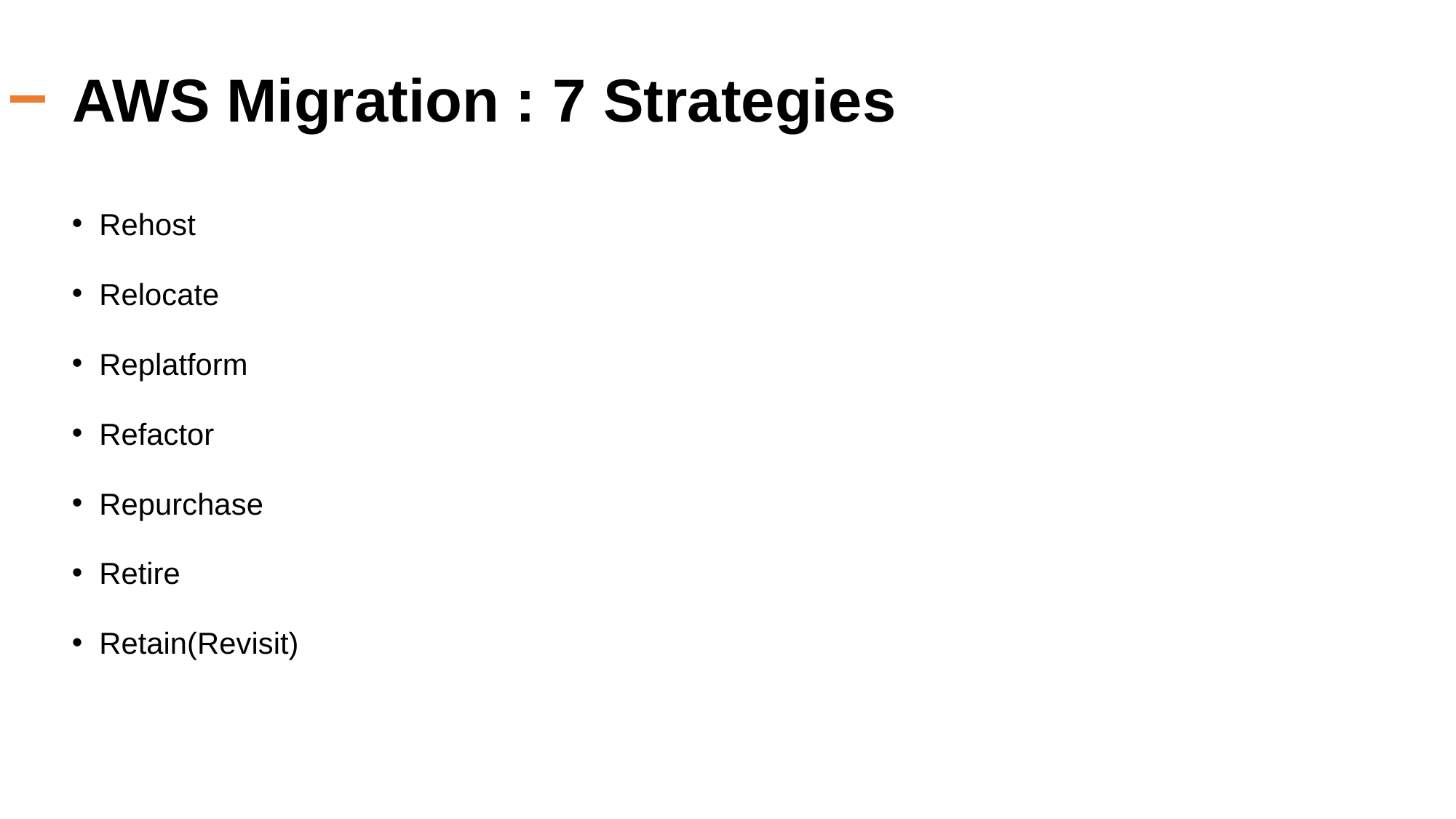

# AWS Migration : 7 Strategies

Rehost
Relocate
Replatform
Refactor
Repurchase
Retire
Retain(Revisit)